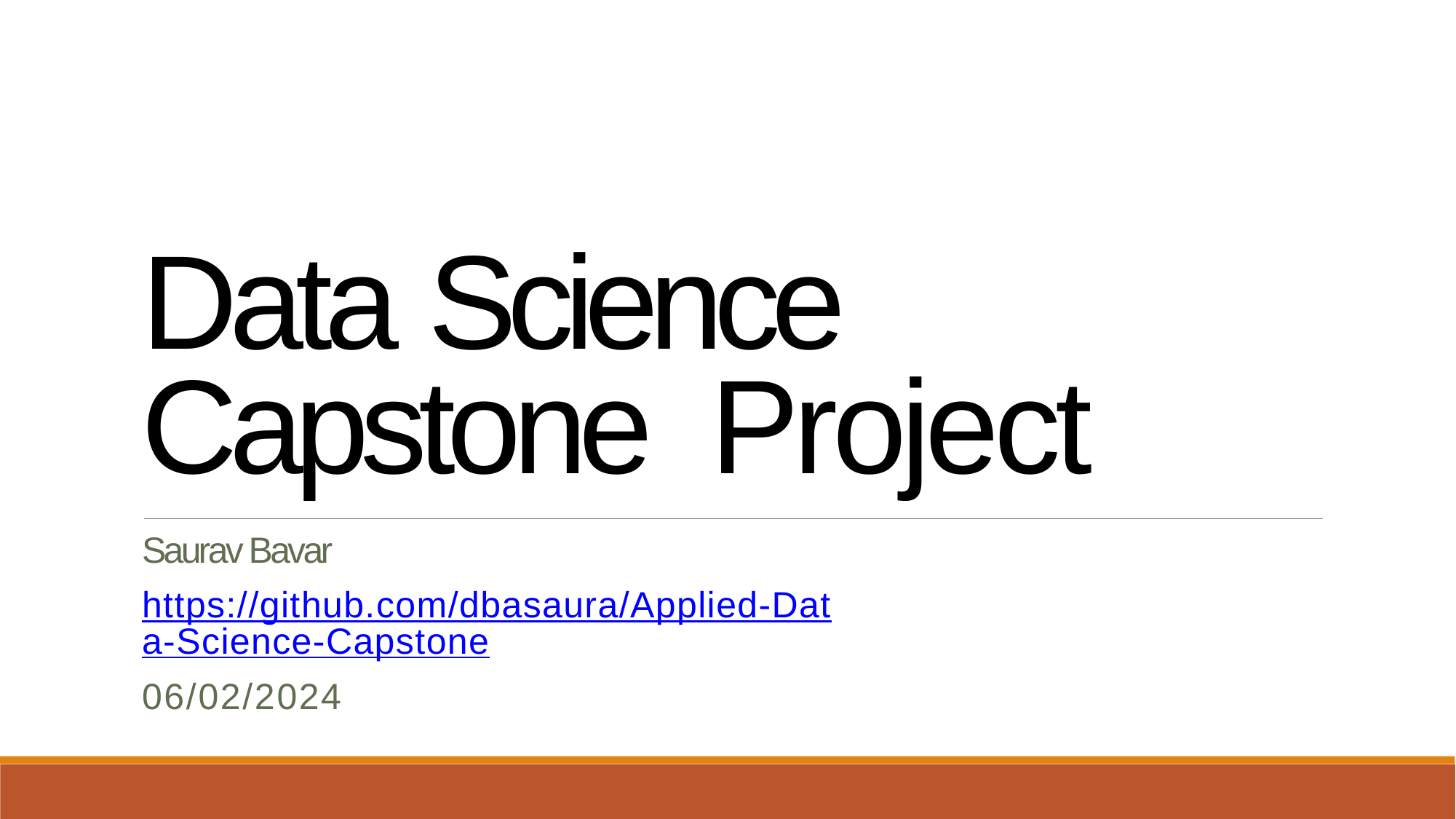

Data Science Capstone  Project
Saurav Bavar
https://github.com/dbasaura/Applied-Data-Science-Capstone
06/02/2024